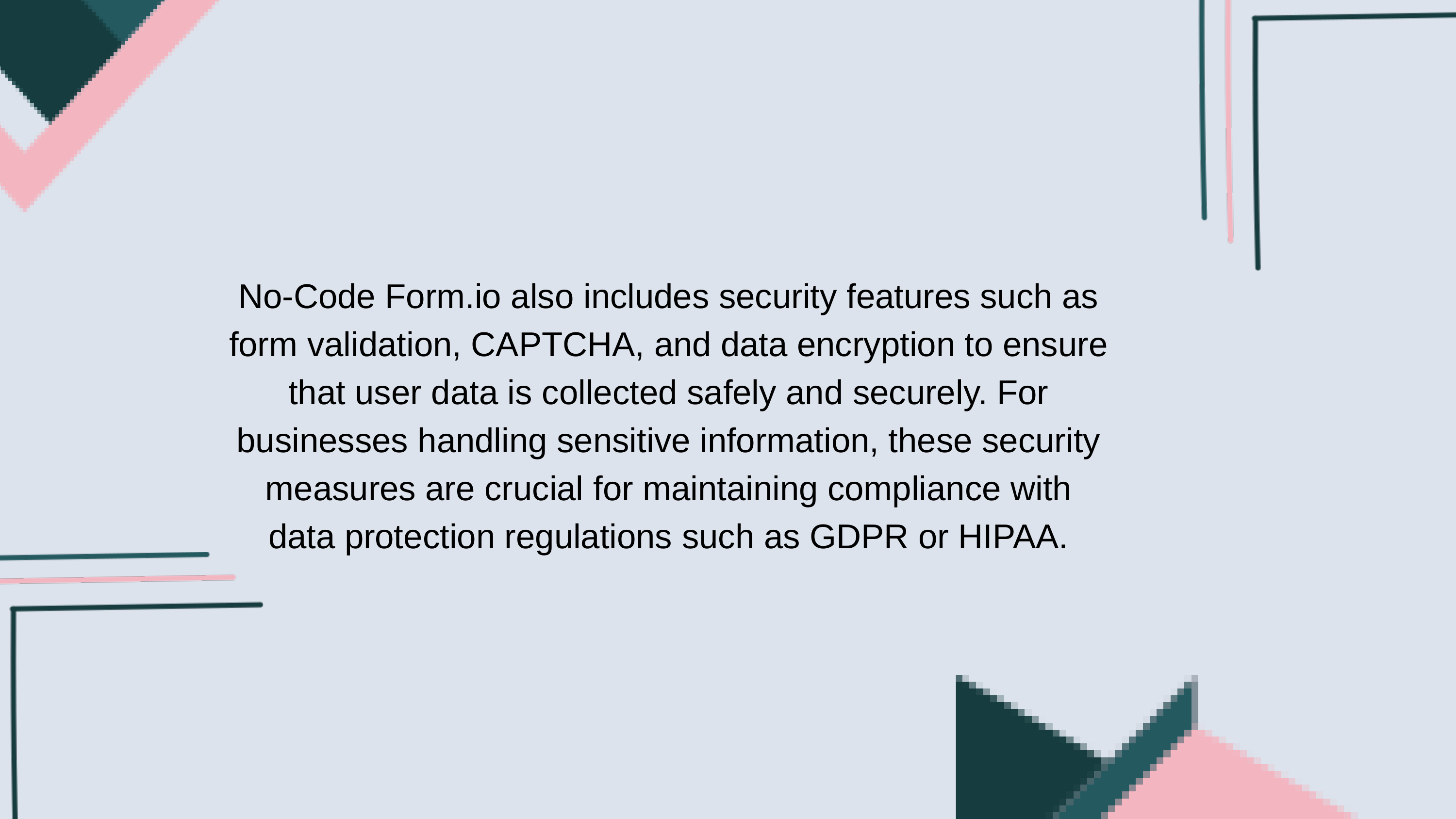

No-Code Form.io also includes security features such as form validation, CAPTCHA, and data encryption to ensure that user data is collected safely and securely. For businesses handling sensitive information, these security measures are crucial for maintaining compliance with data protection regulations such as GDPR or HIPAA.